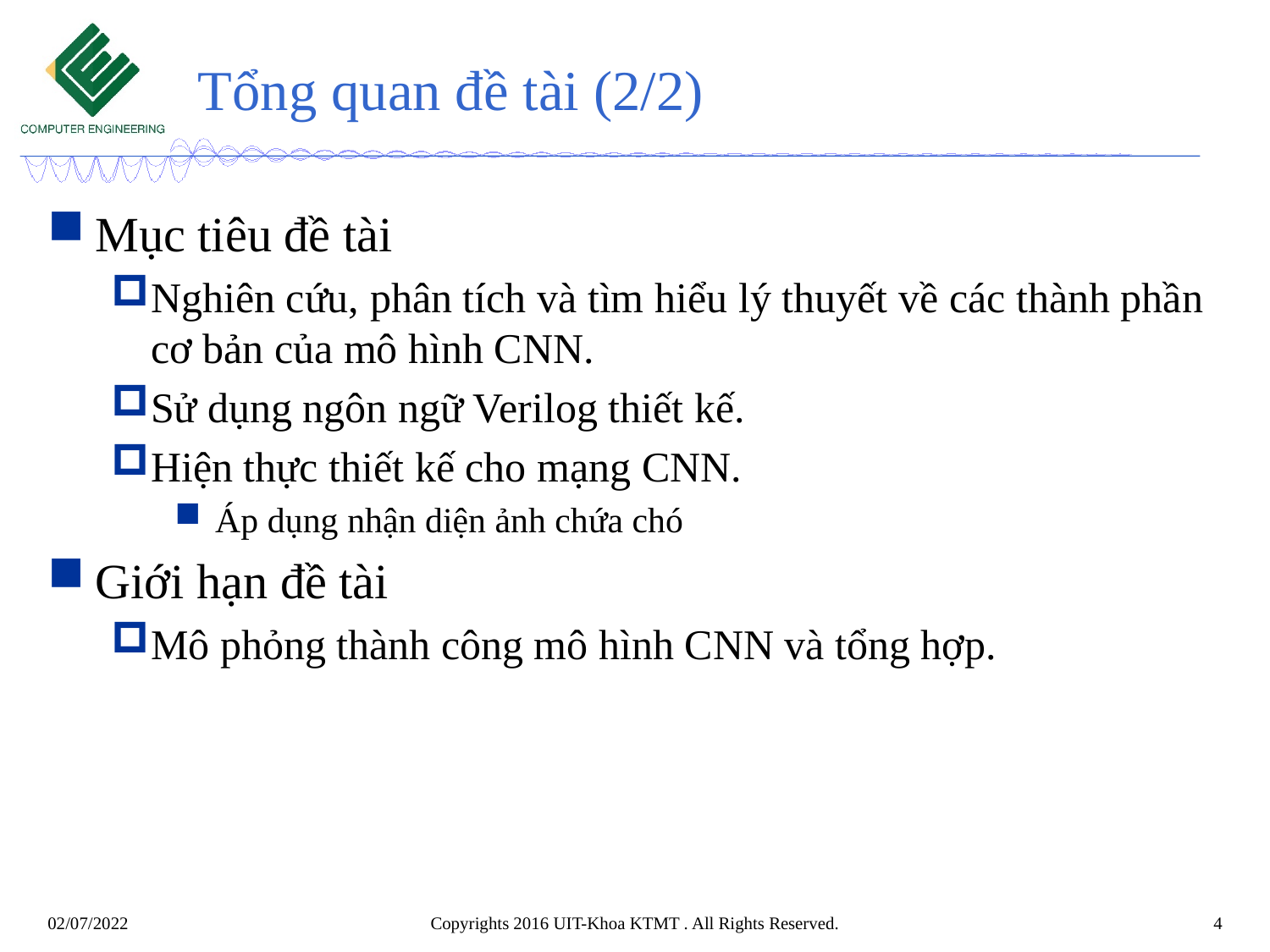

# Tổng quan đề tài (2/2)
Mục tiêu đề tài
Nghiên cứu, phân tích và tìm hiểu lý thuyết về các thành phần cơ bản của mô hình CNN.
Sử dụng ngôn ngữ Verilog thiết kế.
Hiện thực thiết kế cho mạng CNN.
 Áp dụng nhận diện ảnh chứa chó
Giới hạn đề tài
Mô phỏng thành công mô hình CNN và tổng hợp.

02/07/2022
Copyrights 2016 UIT-Khoa KTMT . All Rights Reserved.
4